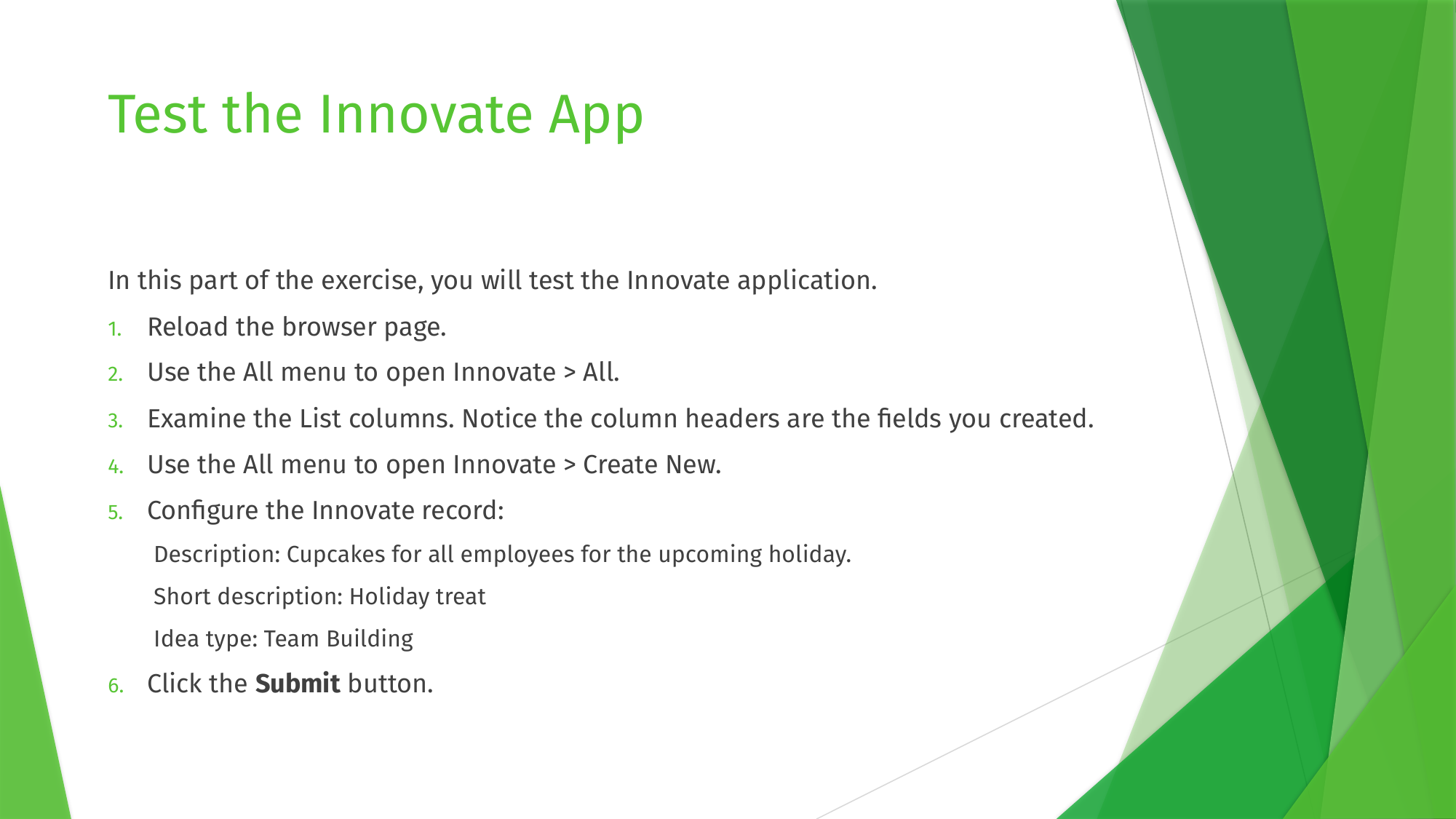

# Test the Innovate App
In this part of the exercise, you will test the Innovate application.
Reload the browser page.
Use the All menu to open Innovate > All.
Examine the List columns. Notice the column headers are the fields you created.
Use the All menu to open Innovate > Create New.
Configure the Innovate record:
Description: Cupcakes for all employees for the upcoming holiday.
Short description: Holiday treat
Idea type: Team Building
Click the Submit button.